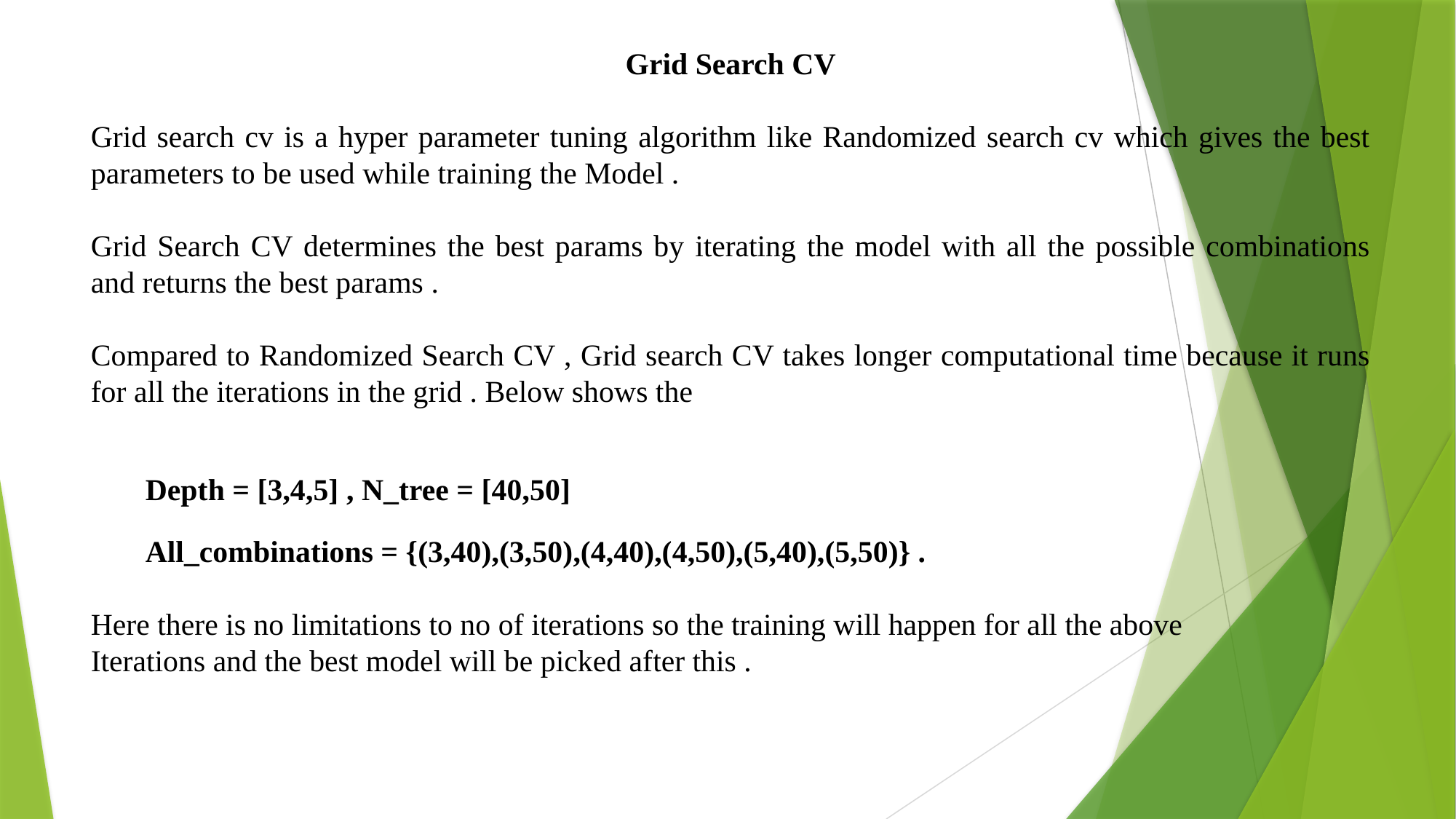

Grid Search CV

Grid search cv is a hyper parameter tuning algorithm like Randomized search cv which gives the best parameters to be used while training the Model .

Grid Search CV determines the best params by iterating the model with all the possible combinations and returns the best params .

Compared to Randomized Search CV , Grid search CV takes longer computational time because it runs for all the iterations in the grid . Below shows the

Depth = [3,4,5] , N_tree = [40,50]
All_combinations = {(3,40),(3,50),(4,40),(4,50),(5,40),(5,50)} .

Here there is no limitations to no of iterations so the training will happen for all the above
Iterations and the best model will be picked after this .